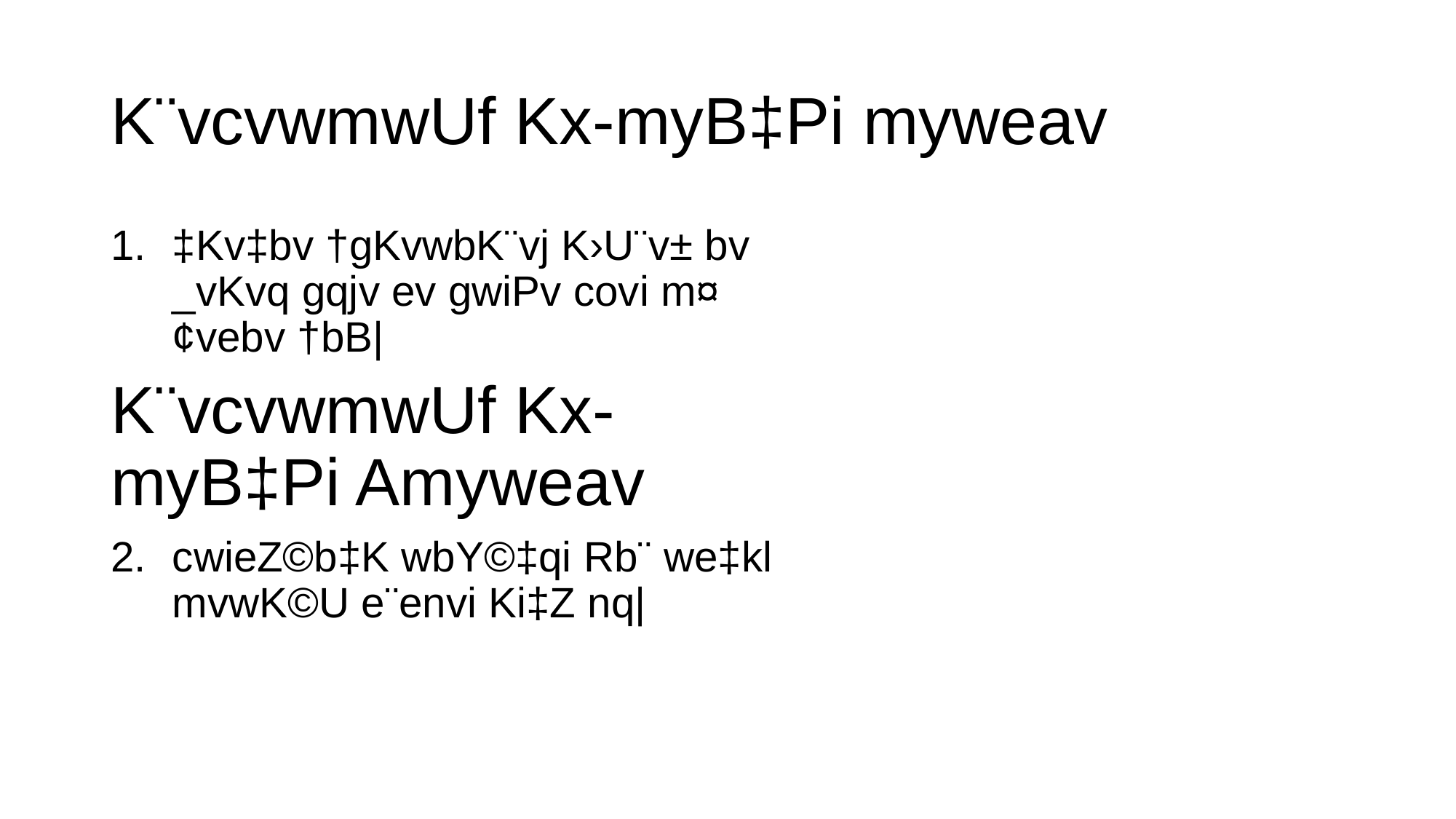

# K¨vcvwmwUf Kx-myB‡Pi myweav
‡Kv‡bv †gKvwbK¨vj K›U¨v± bv _vKvq gqjv ev gwiPv covi m¤¢vebv †bB|
K¨vcvwmwUf Kx-myB‡Pi Amyweav
cwieZ©b‡K wbY©‡qi Rb¨ we‡kl mvwK©U e¨envi Ki‡Z nq|